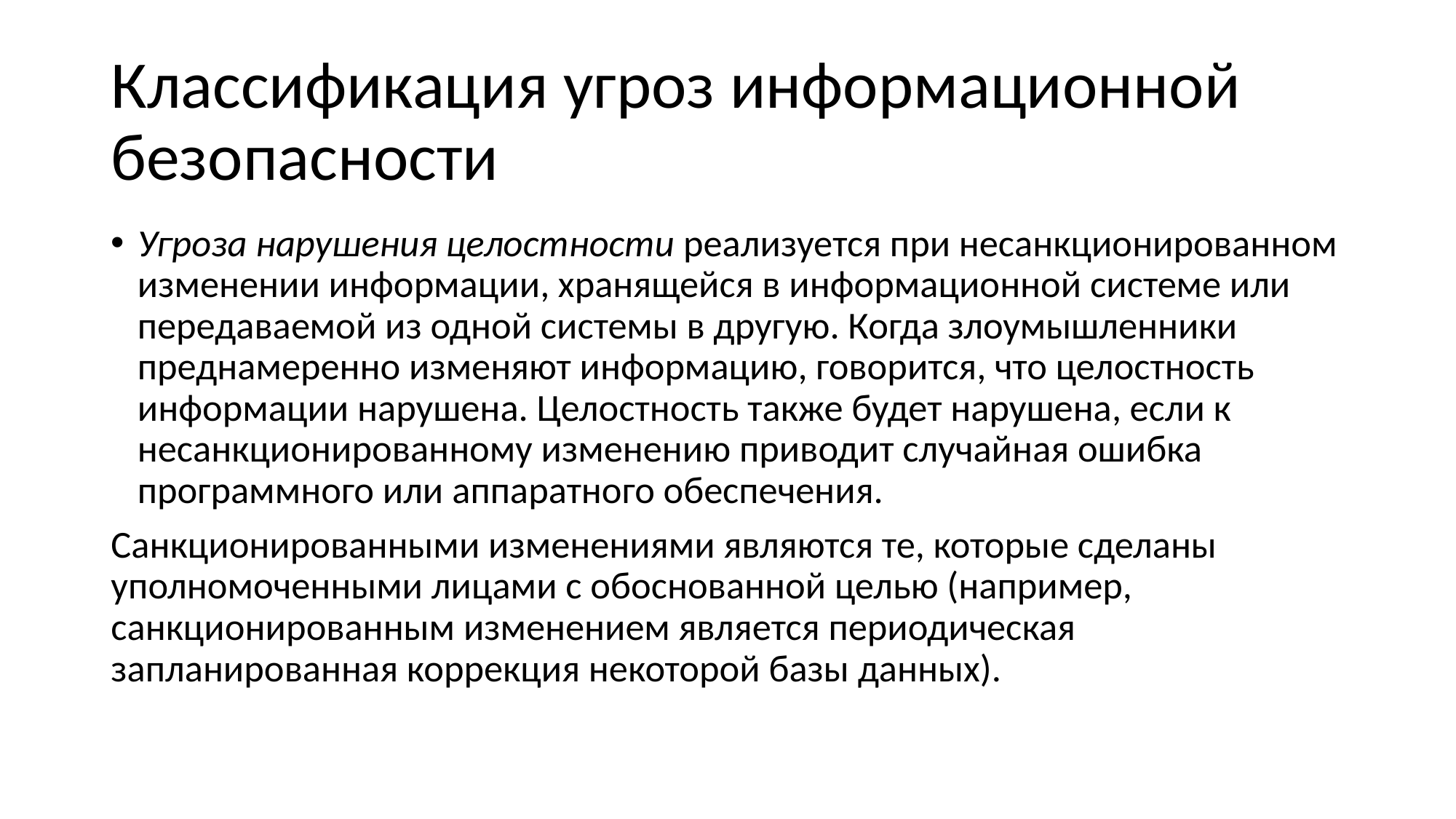

# Классификация угроз информационной безопасности
Угроза нарушения целостности реализуется при несанкционированном изменении информации, хранящейся в информационной системе или передаваемой из одной системы в другую. Когда злоумышленники преднамеренно изменяют информацию, говорится, что целостность информации нарушена. Целостность также будет нарушена, если к несанкционированному изменению приводит случайная ошибка программного или аппаратного обеспечения.
Санкционированными изменениями являются те, которые сделаны уполномоченными лицами с обоснованной целью (например, санкционированным изменением является периодическая запланированная коррекция некоторой базы данных).